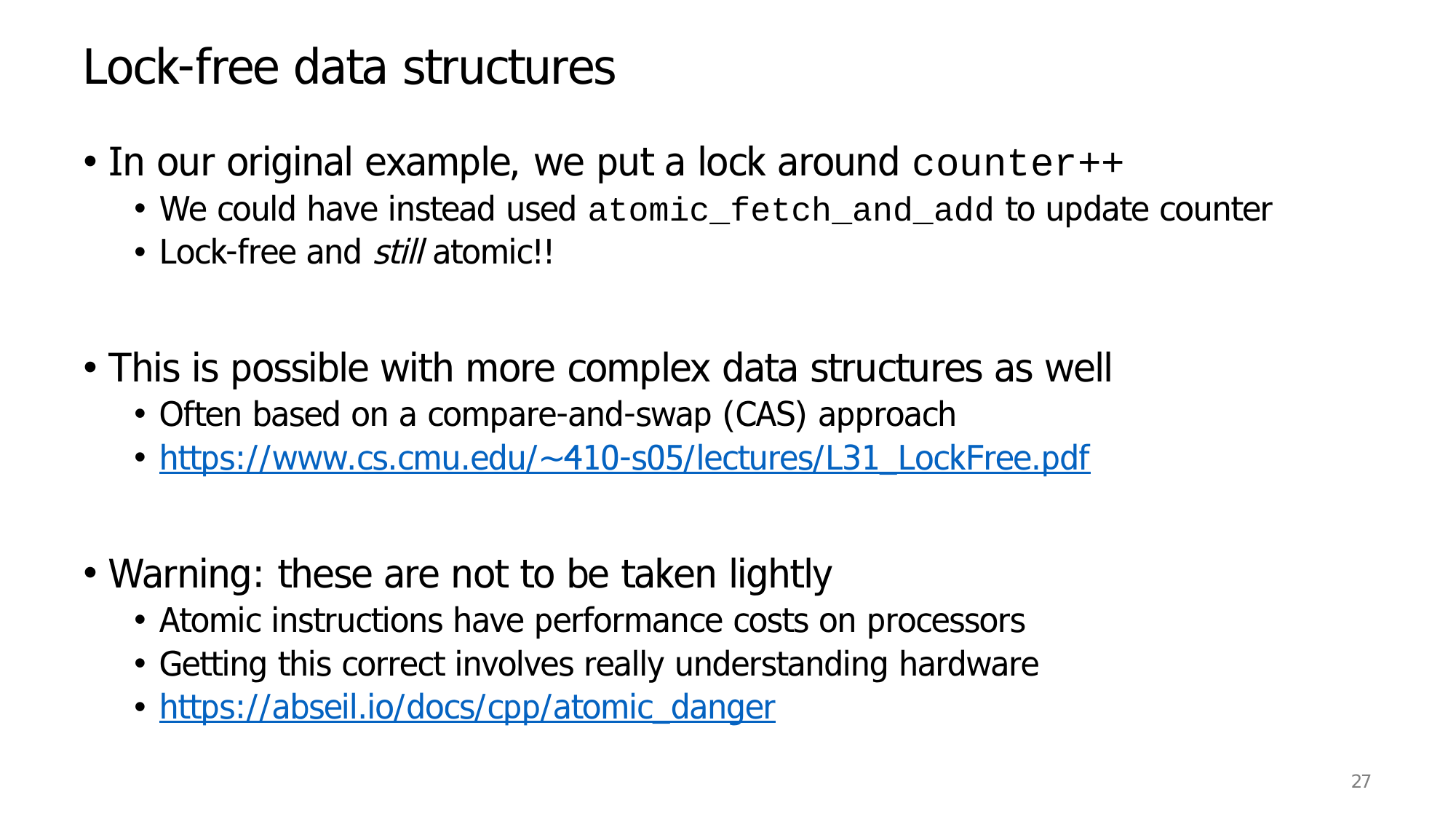

# Lock-free data structures
In our original example, we put a lock around counter++
We could have instead used atomic_fetch_and_add to update counter
Lock-free and still atomic!!

This is possible with more complex data structures as well
Often based on a compare-and-swap (CAS) approach
https://www.cs.cmu.edu/~410-s05/lectures/L31_LockFree.pdf

Warning: these are not to be taken lightly
Atomic instructions have performance costs on processors
Getting this correct involves really understanding hardware
https://abseil.io/docs/cpp/atomic_danger

27